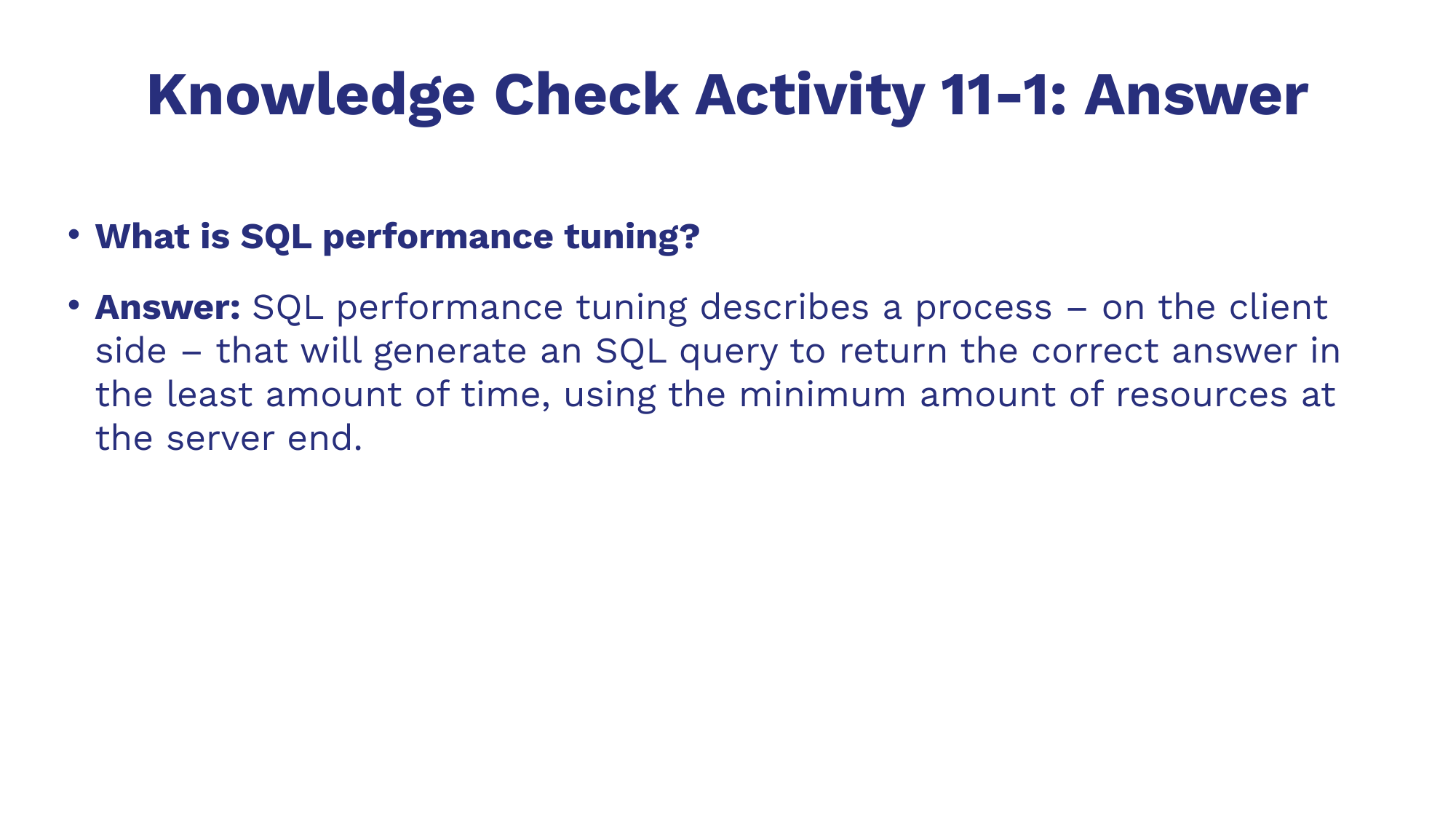

# Knowledge Check Activity 11-1: Answer
What is SQL performance tuning?
Answer: SQL performance tuning describes a process – on the client side – that will generate an SQL query to return the correct answer in the least amount of time, using the minimum amount of resources at the server end.